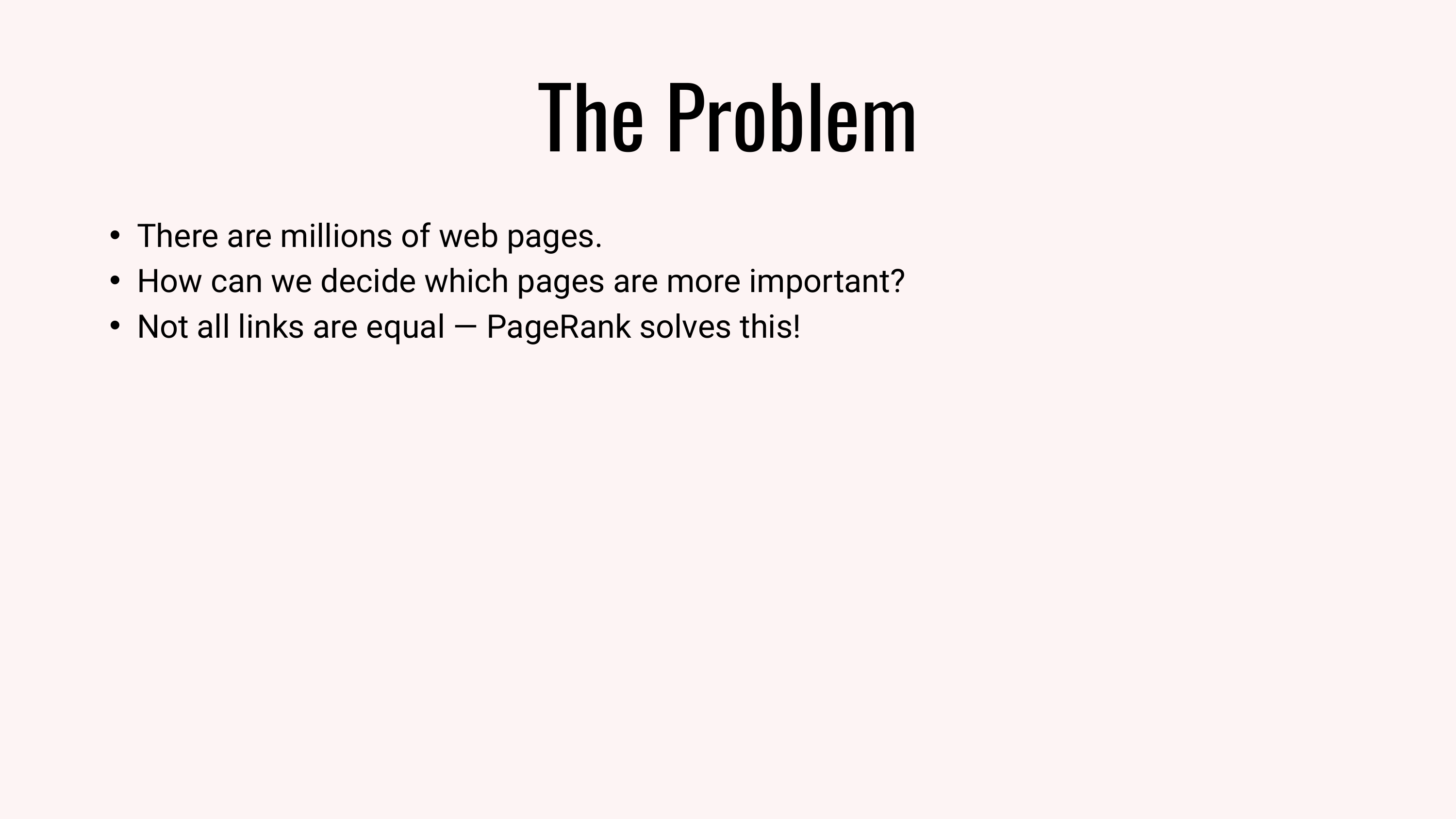

The Problem
There are millions of web pages.
How can we decide which pages are more important?
Not all links are equal — PageRank solves this!